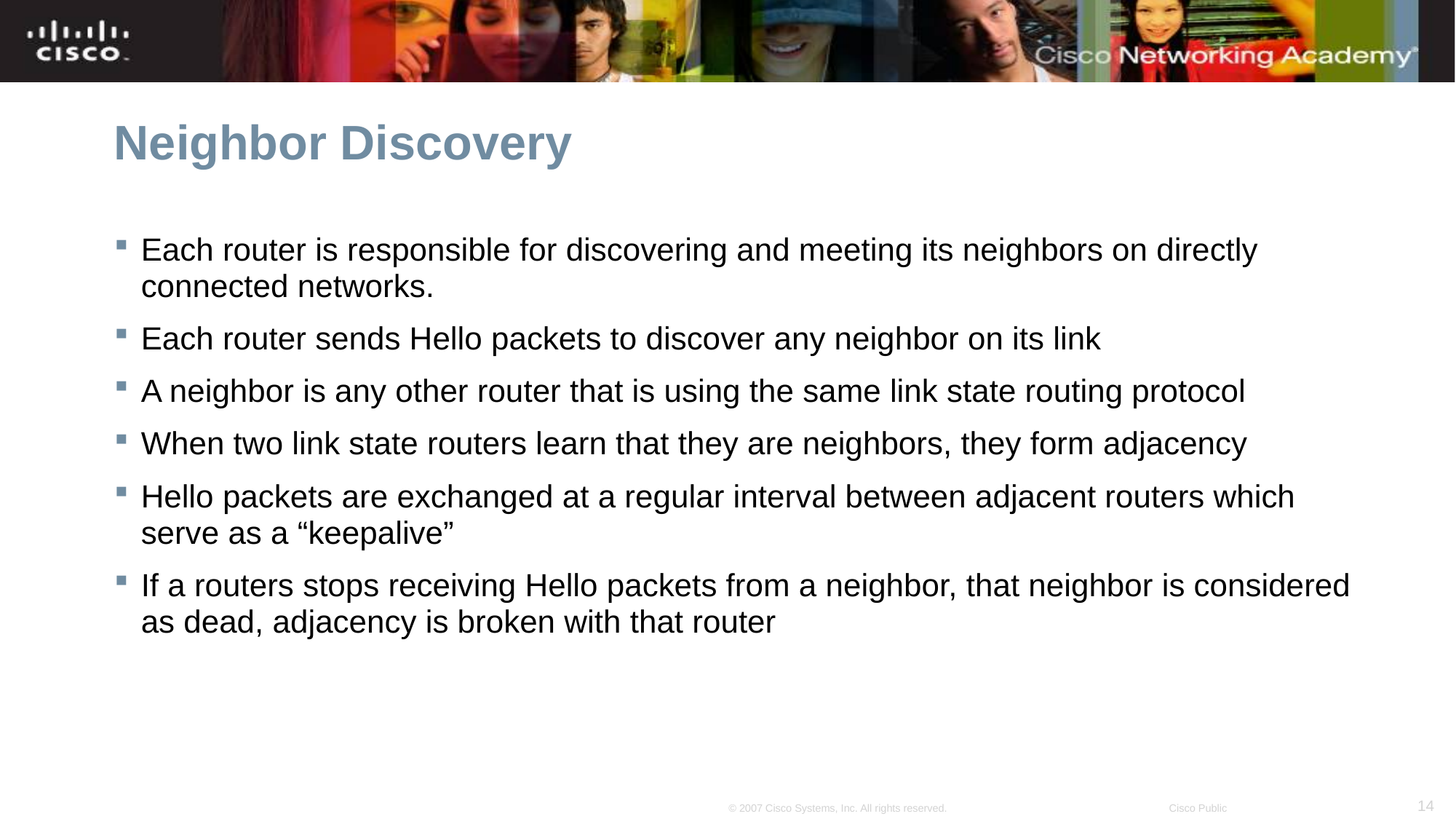

# Neighbor Discovery
Each router is responsible for discovering and meeting its neighbors on directly connected networks.
Each router sends Hello packets to discover any neighbor on its link
A neighbor is any other router that is using the same link state routing protocol
When two link state routers learn that they are neighbors, they form adjacency
Hello packets are exchanged at a regular interval between adjacent routers which serve as a “keepalive”
If a routers stops receiving Hello packets from a neighbor, that neighbor is considered as dead, adjacency is broken with that router